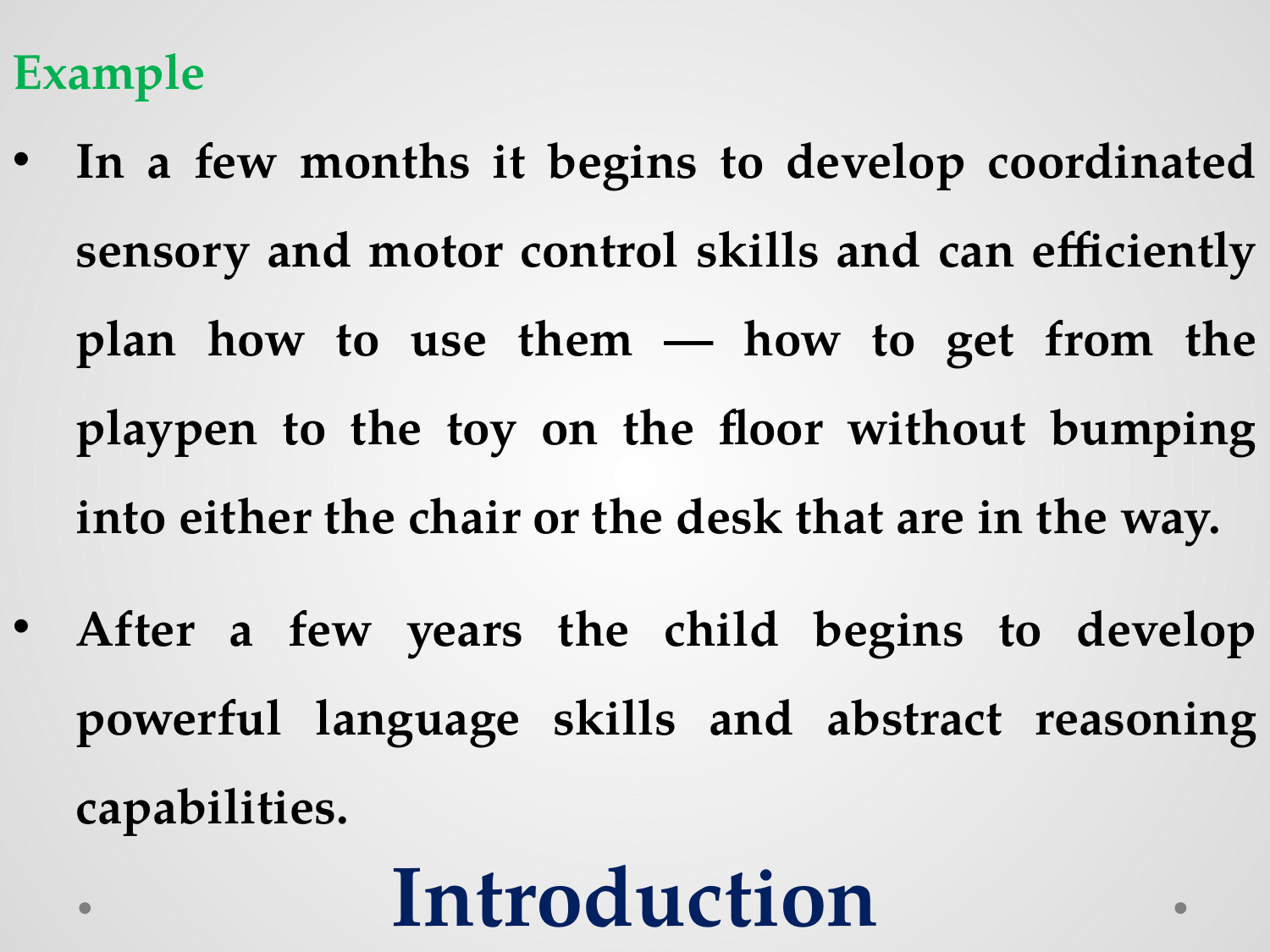

Example
In a few months it begins to develop coordinated sensory and motor control skills and can efficiently plan how to use them — how to get from the playpen to the toy on the floor without bumping into either the chair or the desk that are in the way.
After a few years the child begins to develop powerful language skills and abstract reasoning capabilities.
Introduction